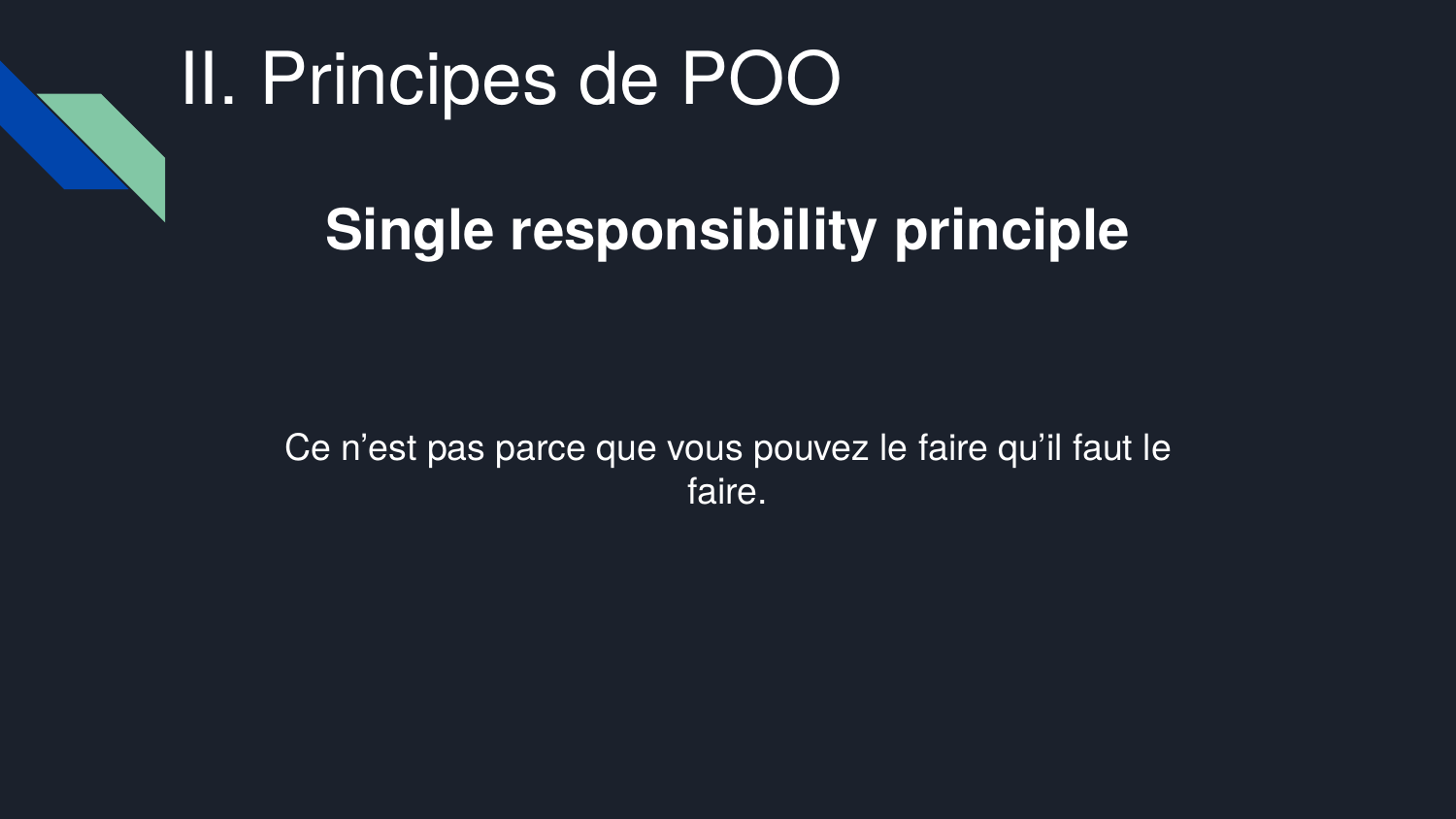

II. Principes de POO
Single responsibility principle
Ce n’est pas parce que vous pouvez le faire qu’il faut le faire.